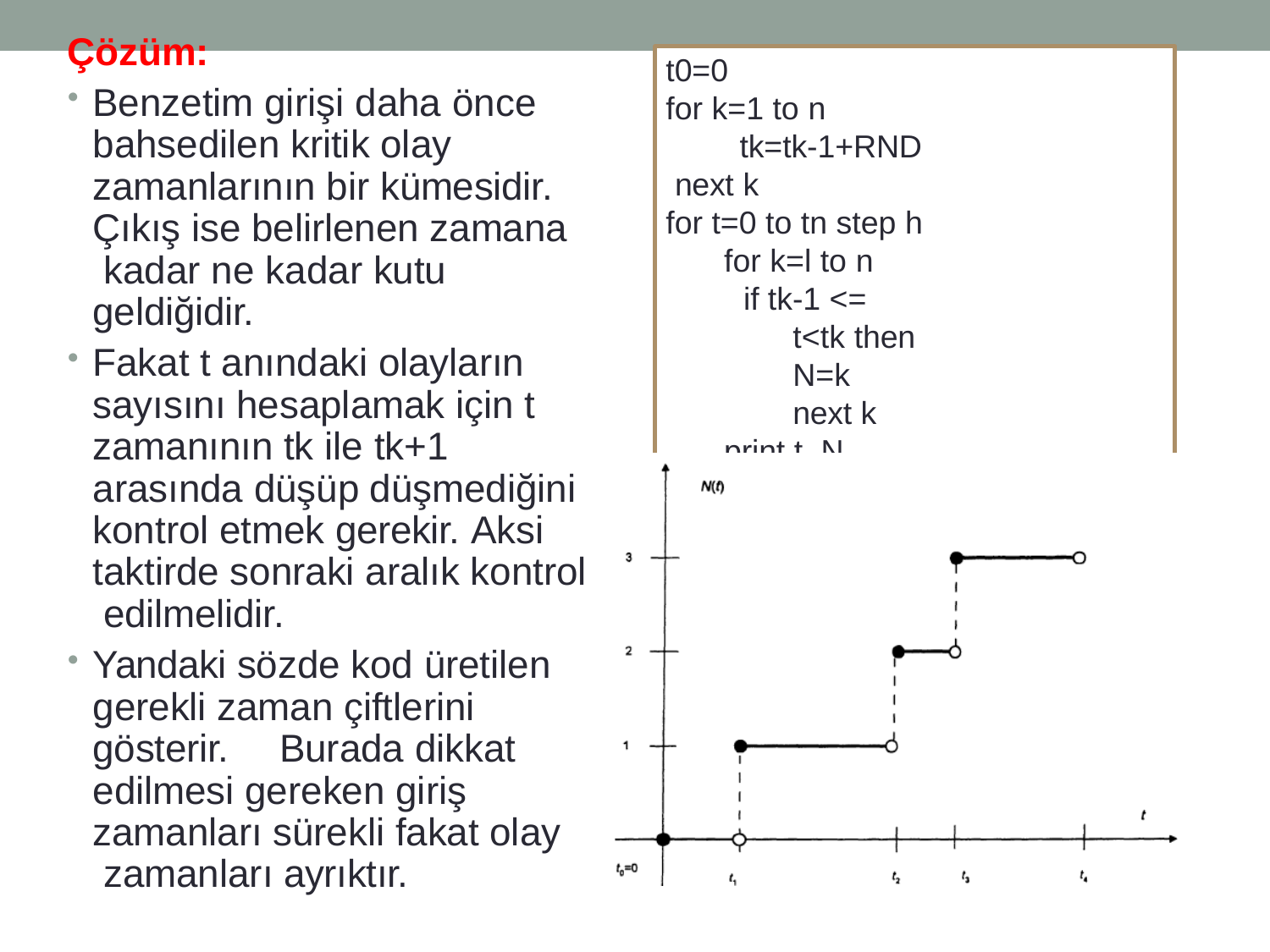

# Çözüm:

t0=0
for k=1 to n
tk=tk-1+RND  next k
for t=0 to tn step h  for k=l to n
if tk-1 <= t<tk then N=k
next k  print t, N
next t
Benzetim girişi daha önce  bahsedilen kritik olay  zamanlarının bir kümesidir.  Çıkış ise belirlenen zamana  kadar ne kadar kutu  geldiğidir.
Fakat t anındaki olayların  sayısını hesaplamak için t  zamanının tk ile tk+1  arasında düşüp düşmediğini  kontrol etmek gerekir. Aksi  taktirde sonraki aralık kontrol  edilmelidir.
Yandaki sözde kod üretilen  gerekli zaman çiftlerini  gösterir.	Burada dikkat  edilmesi gereken giriş  zamanları sürekli fakat olay  zamanları ayrıktır.